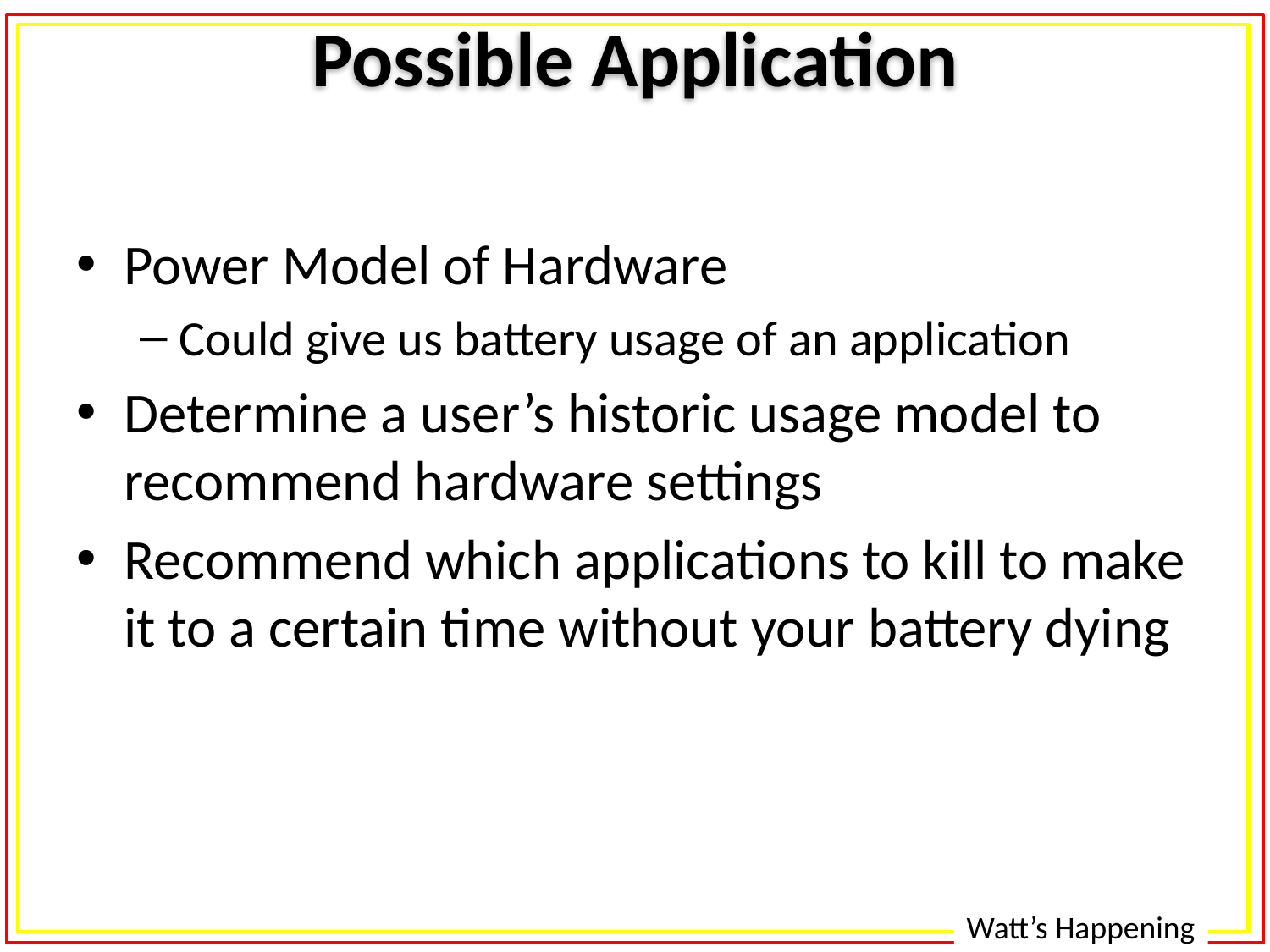

# Possible Application
Power Model of Hardware
Could give us battery usage of an application
Determine a user’s historic usage model to recommend hardware settings
Recommend which applications to kill to make it to a certain time without your battery dying